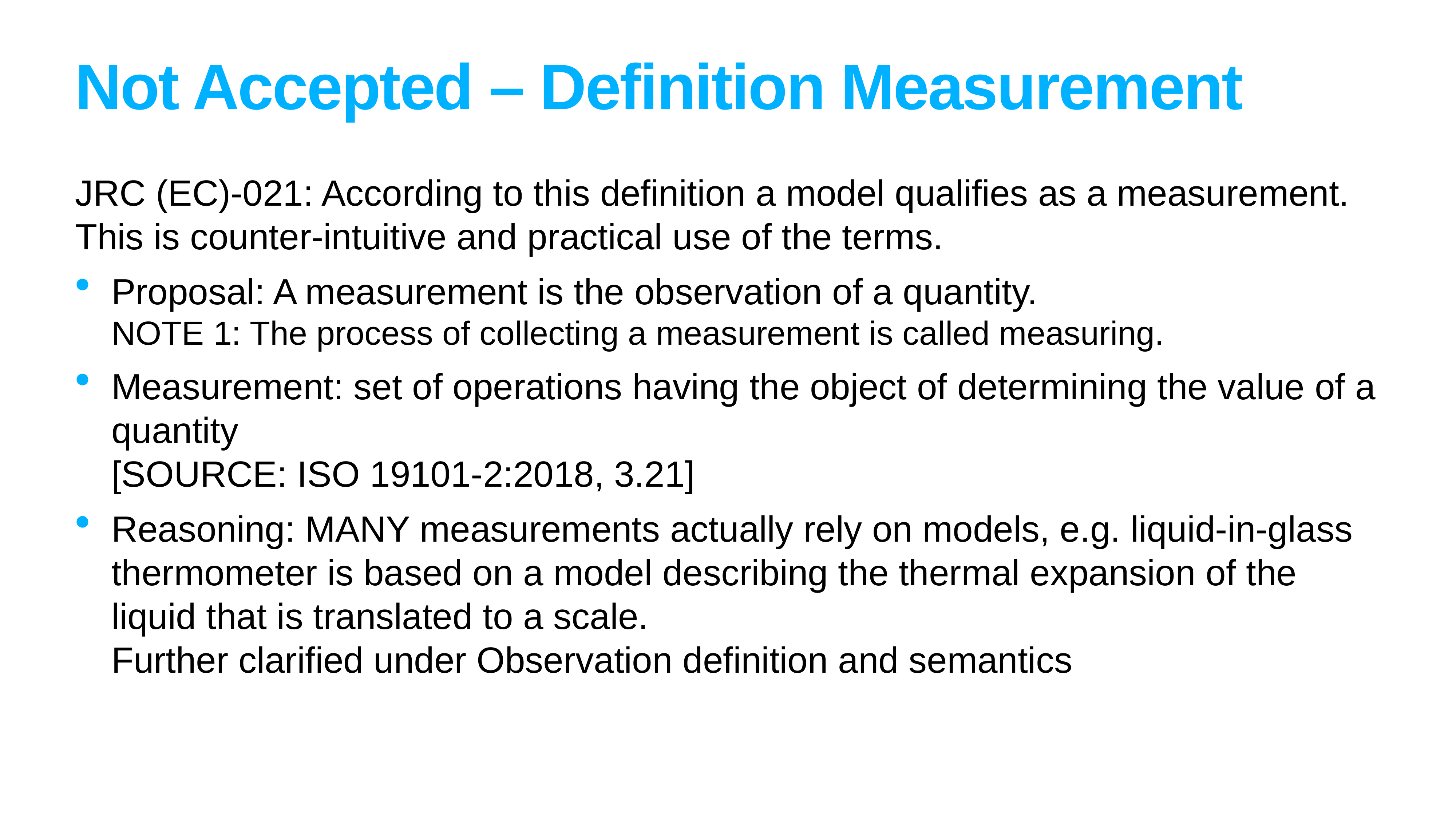

# Not Accepted – Definition Measurement
JRC (EC)-021: According to this definition a model qualifies as a measurement. This is counter-intuitive and practical use of the terms.
Proposal: A measurement is the observation of a quantity.
NOTE 1: The process of collecting a measurement is called measuring.
Measurement: set of operations having the object of determining the value of a quantity
[SOURCE: ISO 19101-2:2018, 3.21]
Reasoning: MANY measurements actually rely on models, e.g. liquid-in-glass thermometer is based on a model describing the thermal expansion of the liquid that is translated to a scale.
Further clarified under Observation definition and semantics